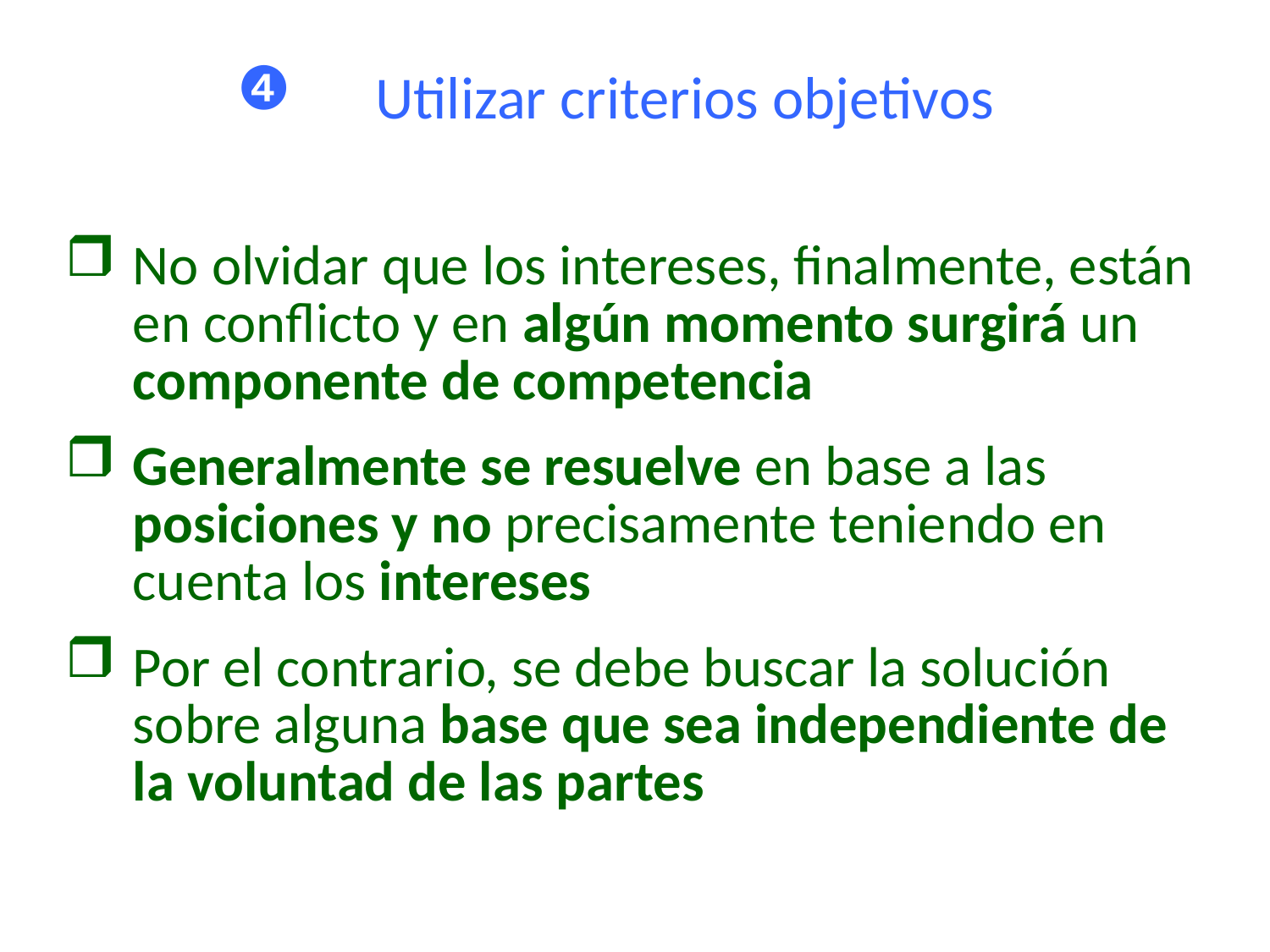

# Utilizar criterios objetivos
No olvidar que los intereses, finalmente, están en conflicto y en algún momento surgirá un componente de competencia
Generalmente se resuelve en base a las posiciones y no precisamente teniendo en cuenta los intereses
Por el contrario, se debe buscar la solución sobre alguna base que sea independiente de la voluntad de las partes